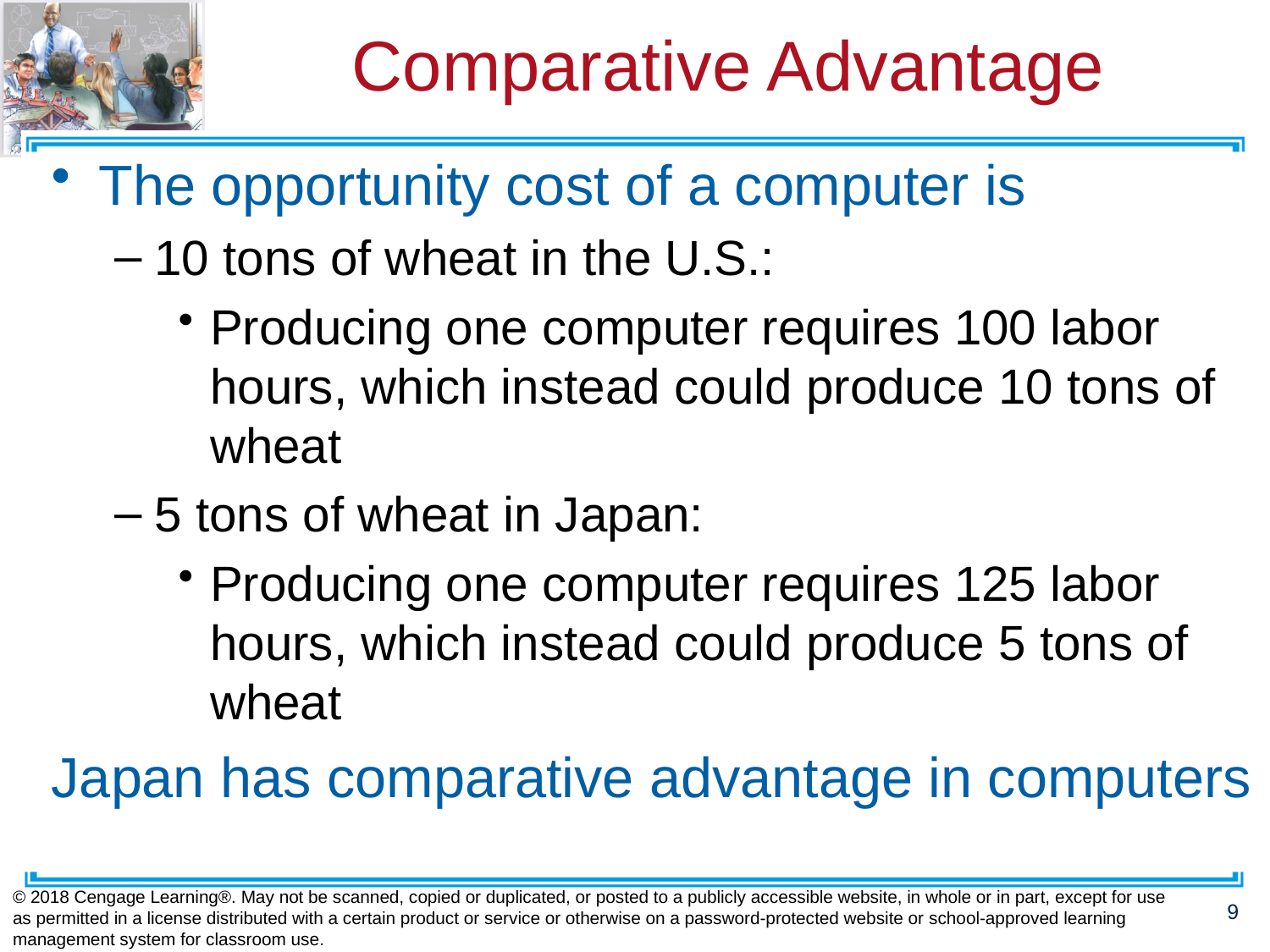

# Comparative Advantage
The opportunity cost of a computer is
10 tons of wheat in the U.S.:
Producing one computer requires 100 labor hours, which instead could produce 10 tons of wheat
5 tons of wheat in Japan:
Producing one computer requires 125 labor hours, which instead could produce 5 tons of wheat
Japan has comparative advantage in computers
© 2018 Cengage Learning®. May not be scanned, copied or duplicated, or posted to a publicly accessible website, in whole or in part, except for use as permitted in a license distributed with a certain product or service or otherwise on a password-protected website or school-approved learning management system for classroom use.
9